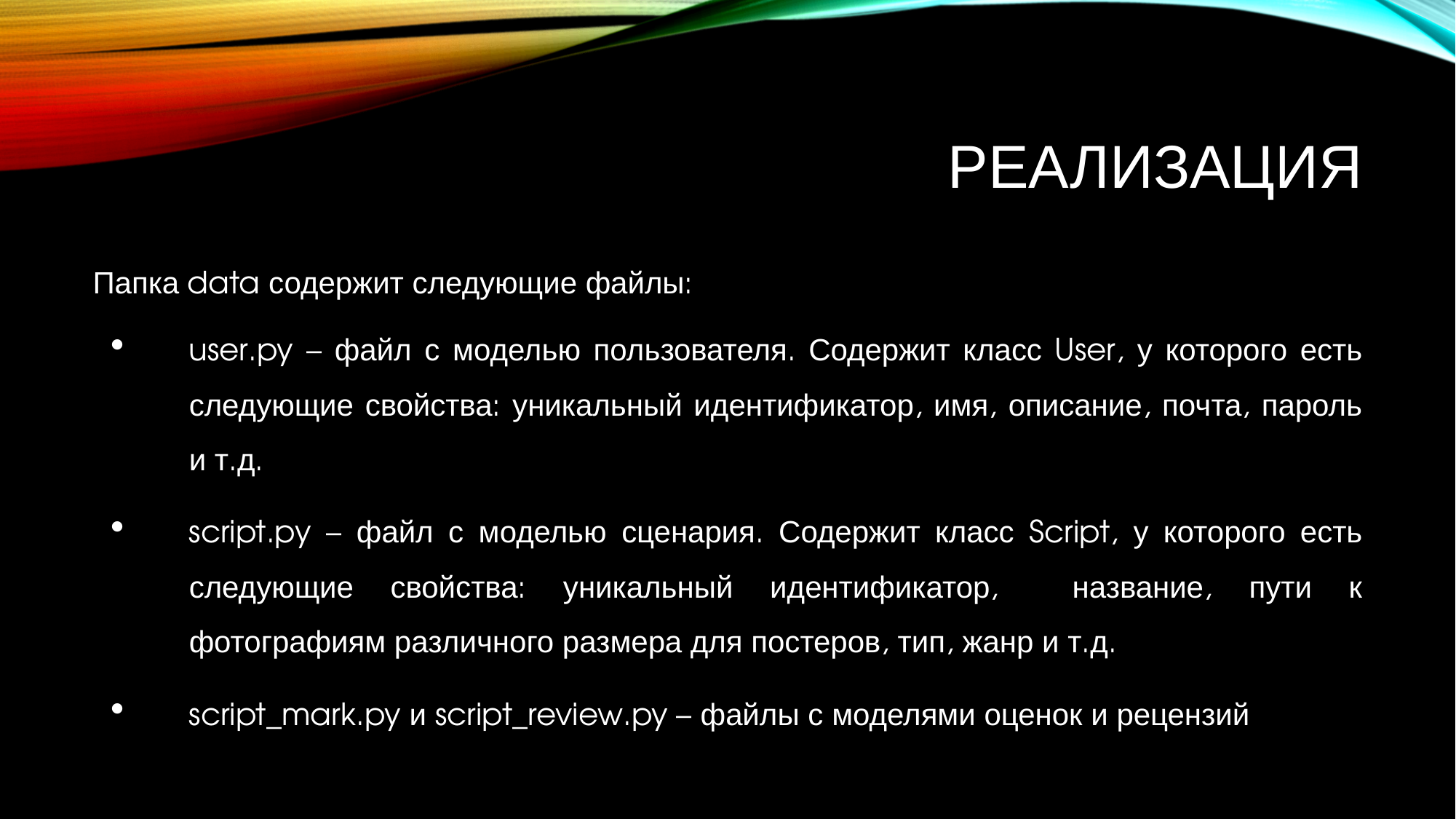

# Реализация
Папка data содержит следующие файлы:
user.py – файл с моделью пользователя. Содержит класс User, у которого есть следующие свойства: уникальный идентификатор, имя, описание, почта, пароль и т.д.
script.py – файл с моделью сценария. Содержит класс Script, у которого есть следующие свойства: уникальный идентификатор,  название, пути к фотографиям различного размера для постеров, тип, жанр и т.д.
script_mark.py и script_review.py – файлы с моделями оценок и рецензий